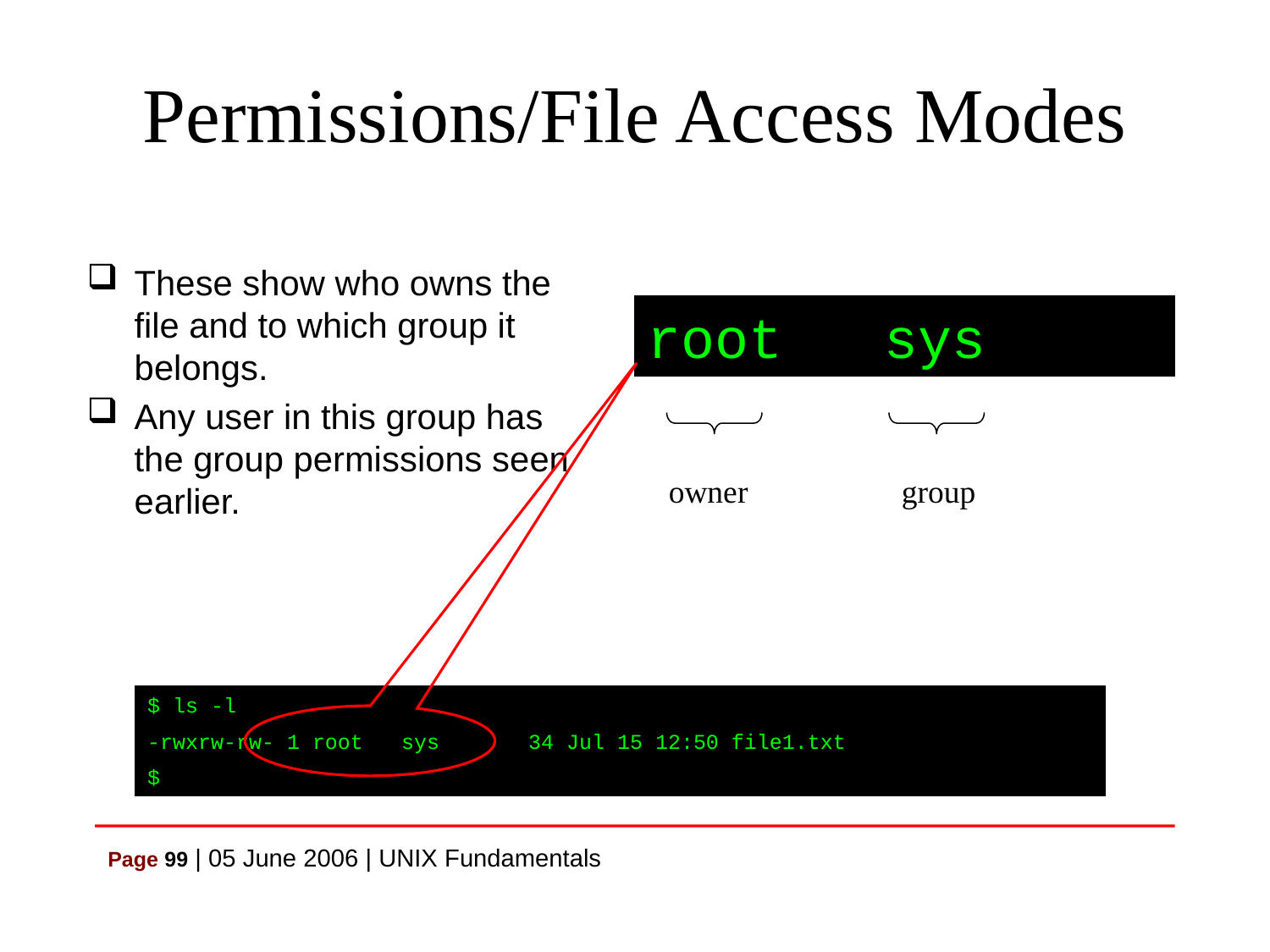

# Permissions/File Access Modes
These show who owns the file and to which group it belongs.
Any user in this group has the group permissions seen earlier.
root   sys

owner
group
$ ls -l
-rwxrw-rw- 1 root	sys	34 Jul 15 12:50 file1.txt
$

Page 99 | 05 June 2006 | UNIX Fundamentals